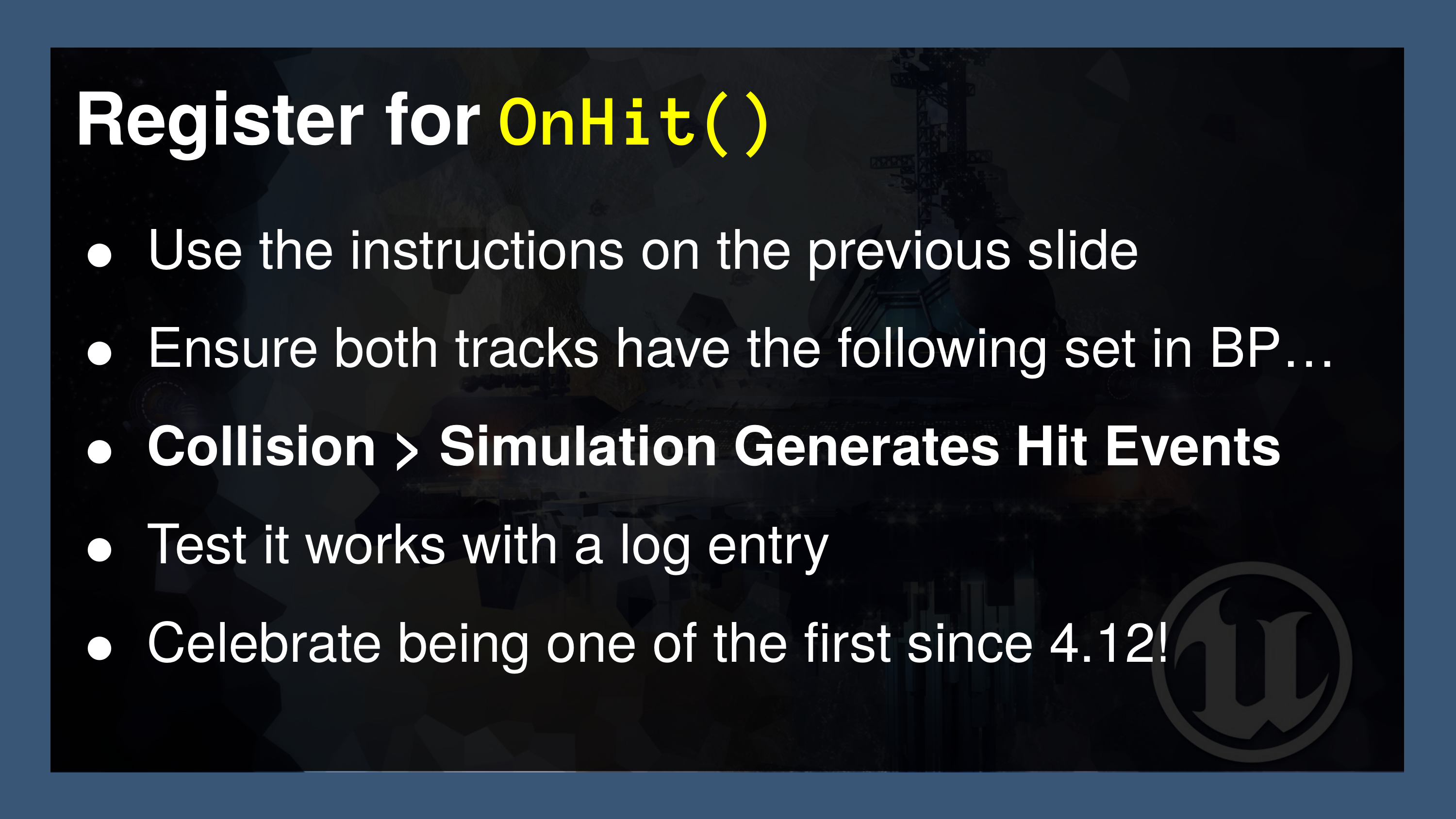

Register for OnHit()
Use the instructions on the previous slide
Ensure both tracks have the following set in BP…
Collision > Simulation Generates Hit Events
Test it works with a log entry
Celebrate being one of the first since 4.12!